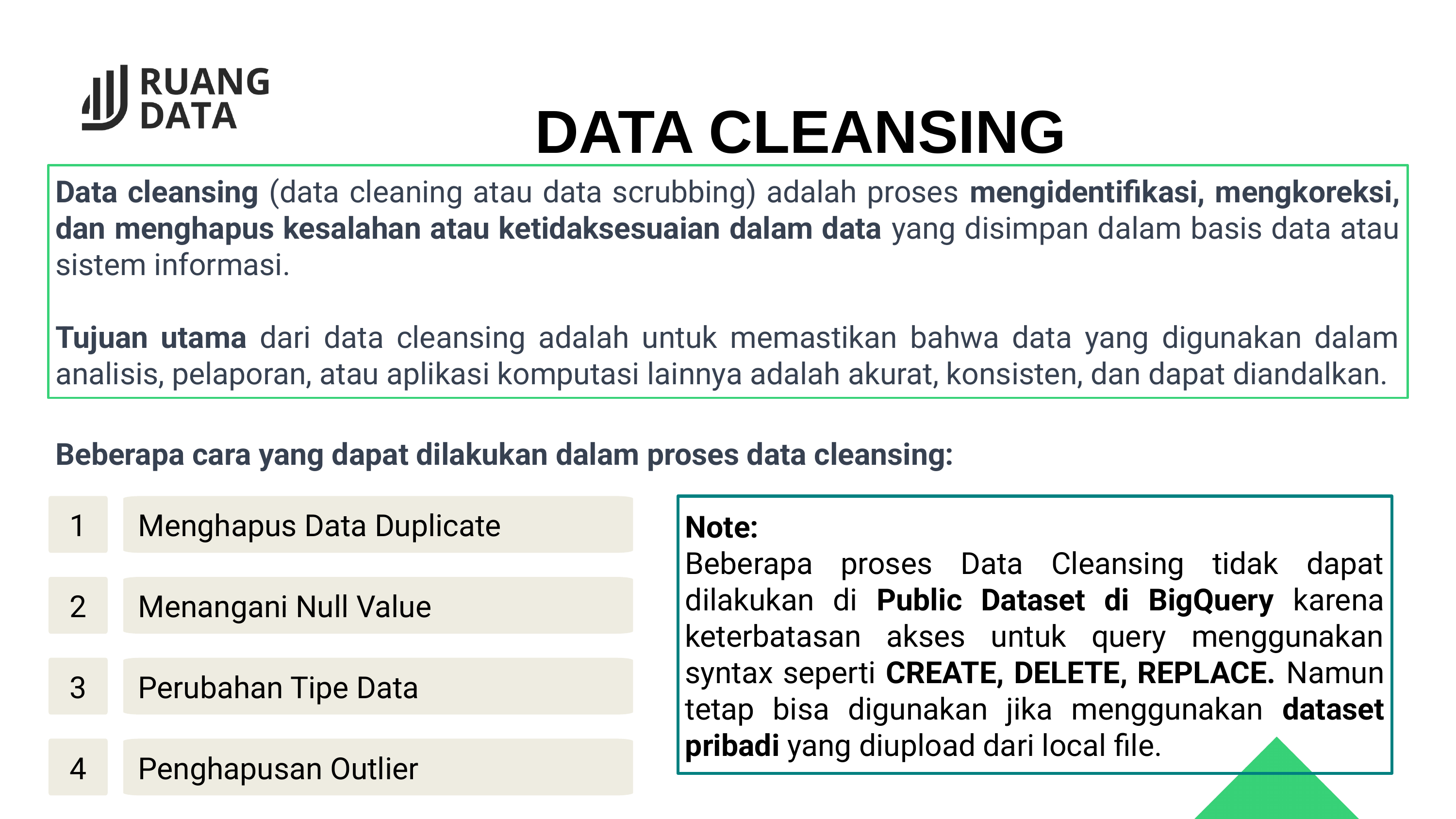

DATA CLEANSING

Data cleansing (data cleaning atau data scrubbing) adalah proses mengidentifikasi, mengkoreksi, dan menghapus kesalahan atau ketidaksesuaian dalam data yang disimpan dalam basis data atau sistem informasi.

Tujuan utama dari data cleansing adalah untuk memastikan bahwa data yang digunakan dalam analisis, pelaporan, atau aplikasi komputasi lainnya adalah akurat, konsisten, dan dapat diandalkan.
Beberapa cara yang dapat dilakukan dalam proses data cleansing:
1
 Menghapus Data Duplicate
Note:
Beberapa proses Data Cleansing tidak dapat dilakukan di Public Dataset di BigQuery karena keterbatasan akses untuk query menggunakan syntax seperti CREATE, DELETE, REPLACE. Namun tetap bisa digunakan jika menggunakan dataset pribadi yang diupload dari local file.
2
 Menangani Null Value
3
 Perubahan Tipe Data

4
 Penghapusan Outlier